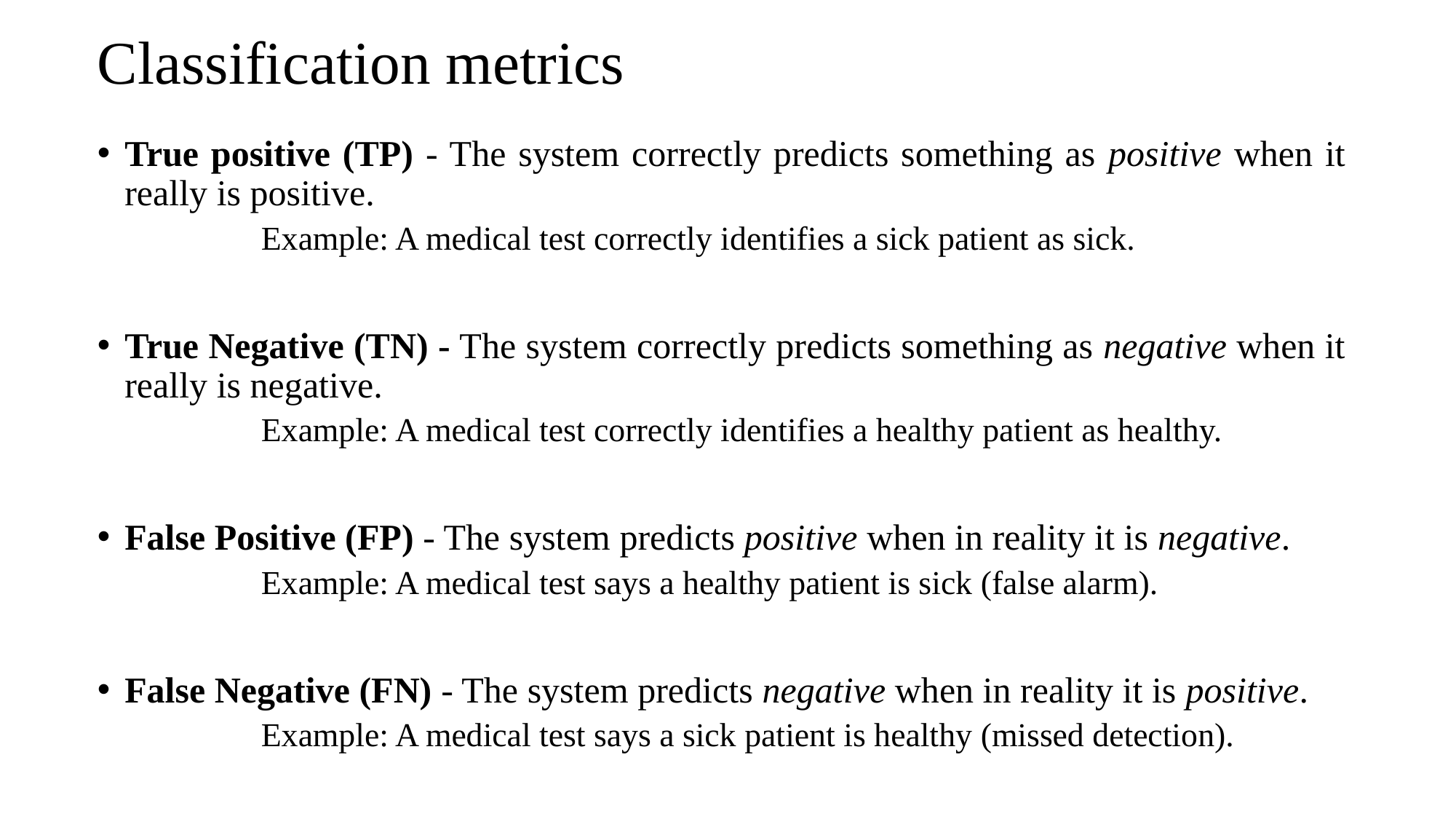

# Classification metrics
True positive (TP) - The system correctly predicts something as positive when it really is positive.
   	Example: A medical test correctly identifies a sick patient as sick.

True Negative (TN) - The system correctly predicts something as negative when it really is negative.
	Example: A medical test correctly identifies a healthy patient as healthy.

False Positive (FP) - The system predicts positive when in reality it is negative.
	Example: A medical test says a healthy patient is sick (false alarm).

False Negative (FN) - The system predicts negative when in reality it is positive.
	Example: A medical test says a sick patient is healthy (missed detection).